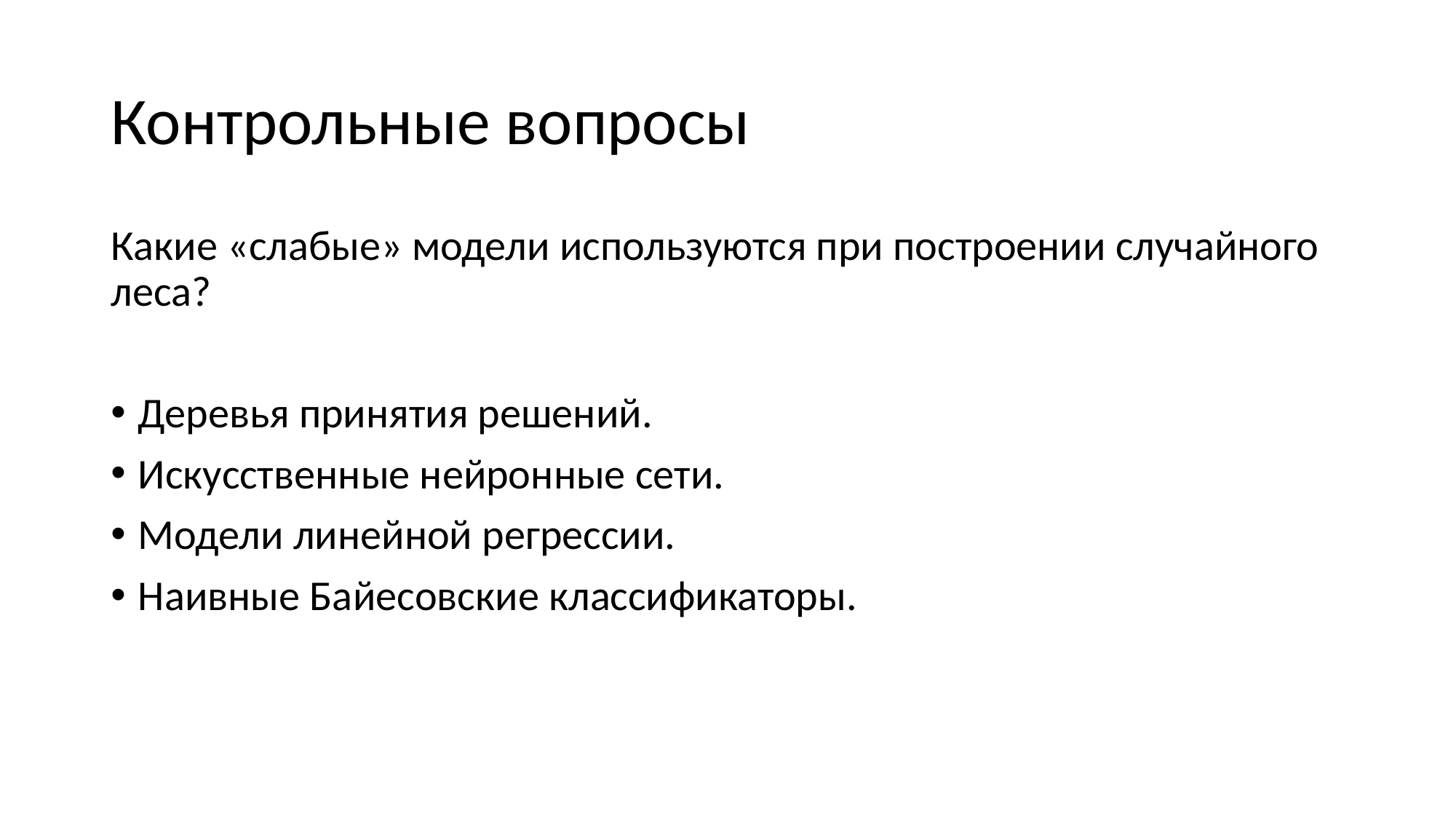

# Контрольные вопросы
Какие «слабые» модели используются при построении случайного леса?

Деревья принятия решений.
Искусственные нейронные сети.
Модели линейной регрессии.
Наивные Байесовские классификаторы.